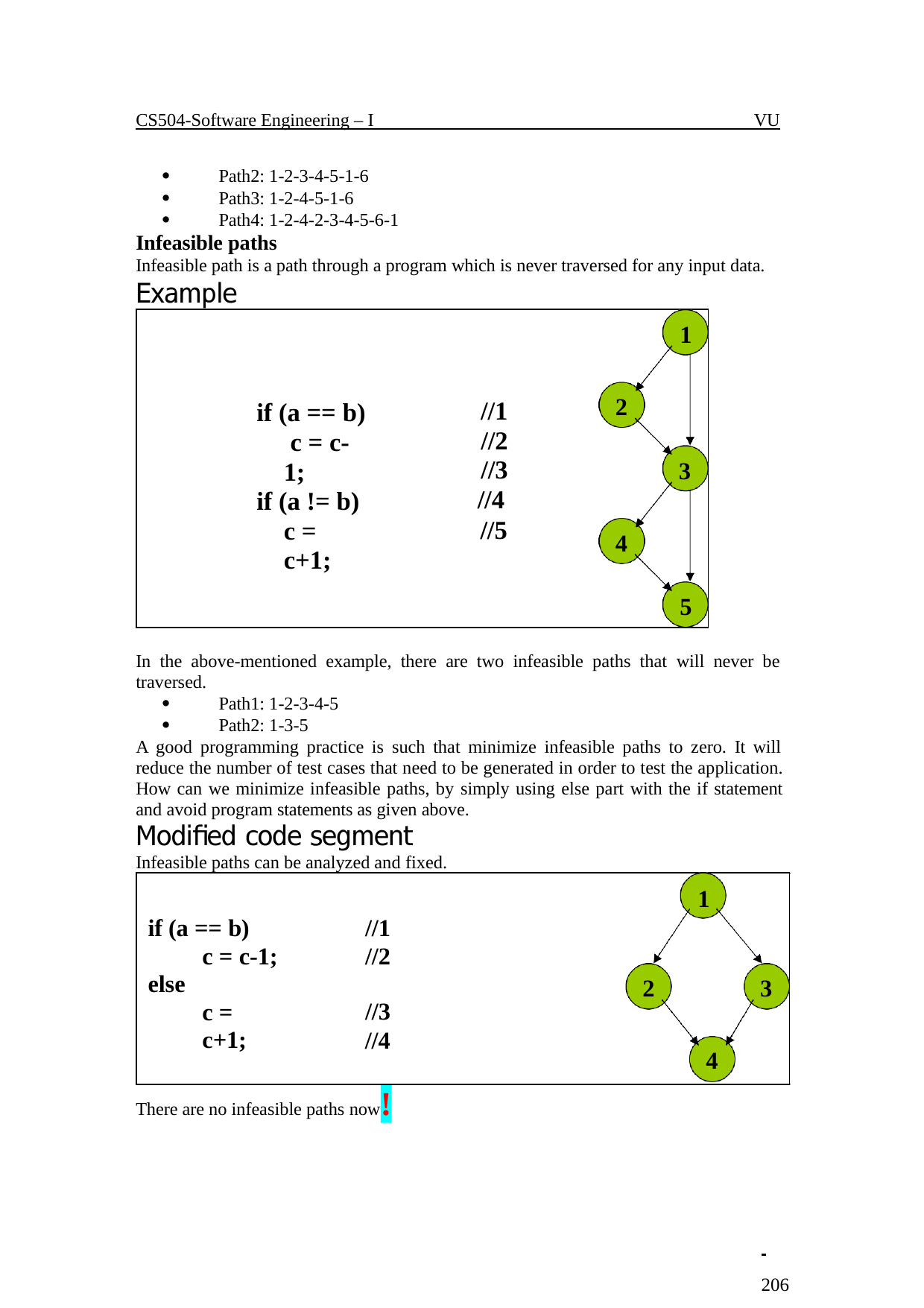

CS504-Software Engineering – I
VU

•	Path2: 1-2-3-4-5-1-6
•	Path3: 1-2-4-5-1-6
•	Path4: 1-2-4-2-3-4-5-6-1
Infeasible paths
Infeasible path is a path through a program which is never traversed for any input data.
Example
1

2
//1
//2
//3
//4
//5
if (a == b)  c = c-1;
if (a != b)  c = c+1;
3
4
5

In the above-mentioned example, there are two infeasible paths that will never be  traversed.
•	Path1: 1-2-3-4-5
•	Path2: 1-3-5
A good programming practice is such that minimize infeasible paths to zero. It will  reduce the number of test cases that need to be generated in order to test the application.  How can we minimize infeasible paths, by simply using else part with the if statement  and avoid program statements as given above.
Modified code segment
Infeasible paths can be analyzed and fixed.
1

if (a == b)
c = c-1;
else
c = c+1;
//1
//2
2
3
//3
//4
4
There are no infeasible paths now!

 	206
© Copyright Virtual University of Pakistan